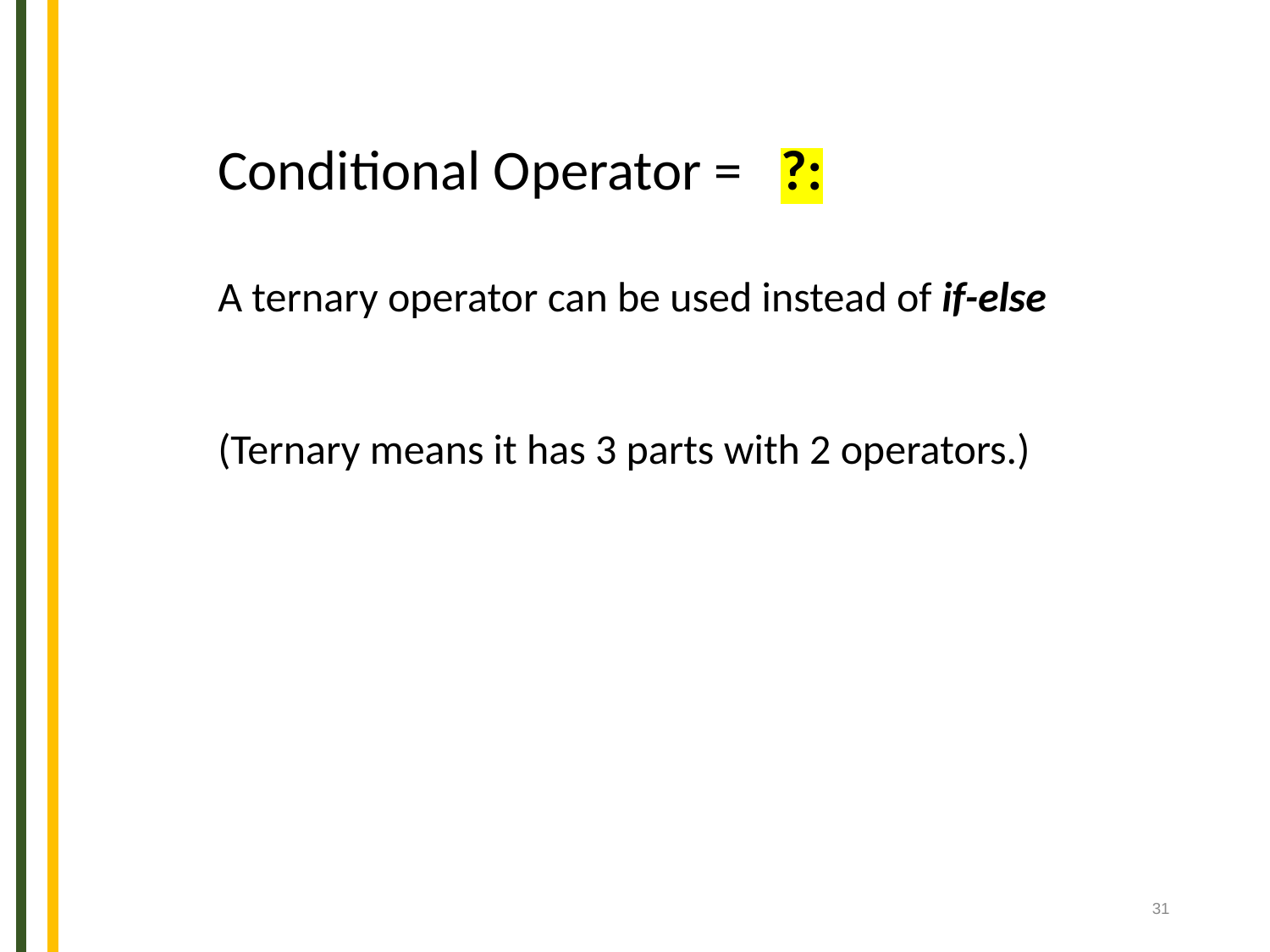

Conditional Operator =   ?:

A ternary operator can be used instead of if-else

(Ternary means it has 3 parts with 2 operators.)
31